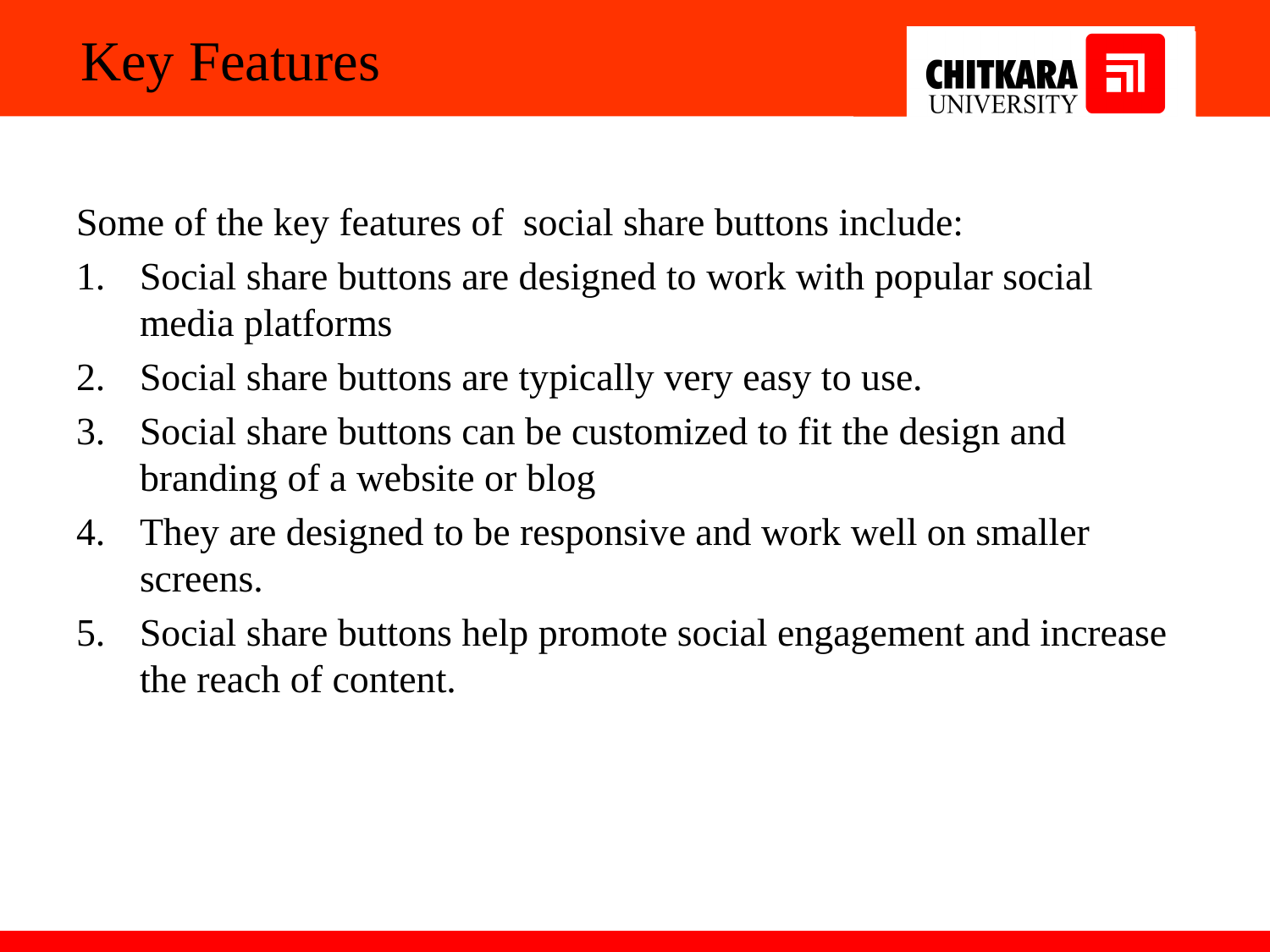

# Key Features
Some of the key features of  social share buttons include:
Social share buttons are designed to work with popular social media platforms
Social share buttons are typically very easy to use.
Social share buttons can be customized to fit the design and branding of a website or blog
They are designed to be responsive and work well on smaller screens.
Social share buttons help promote social engagement and increase the reach of content.